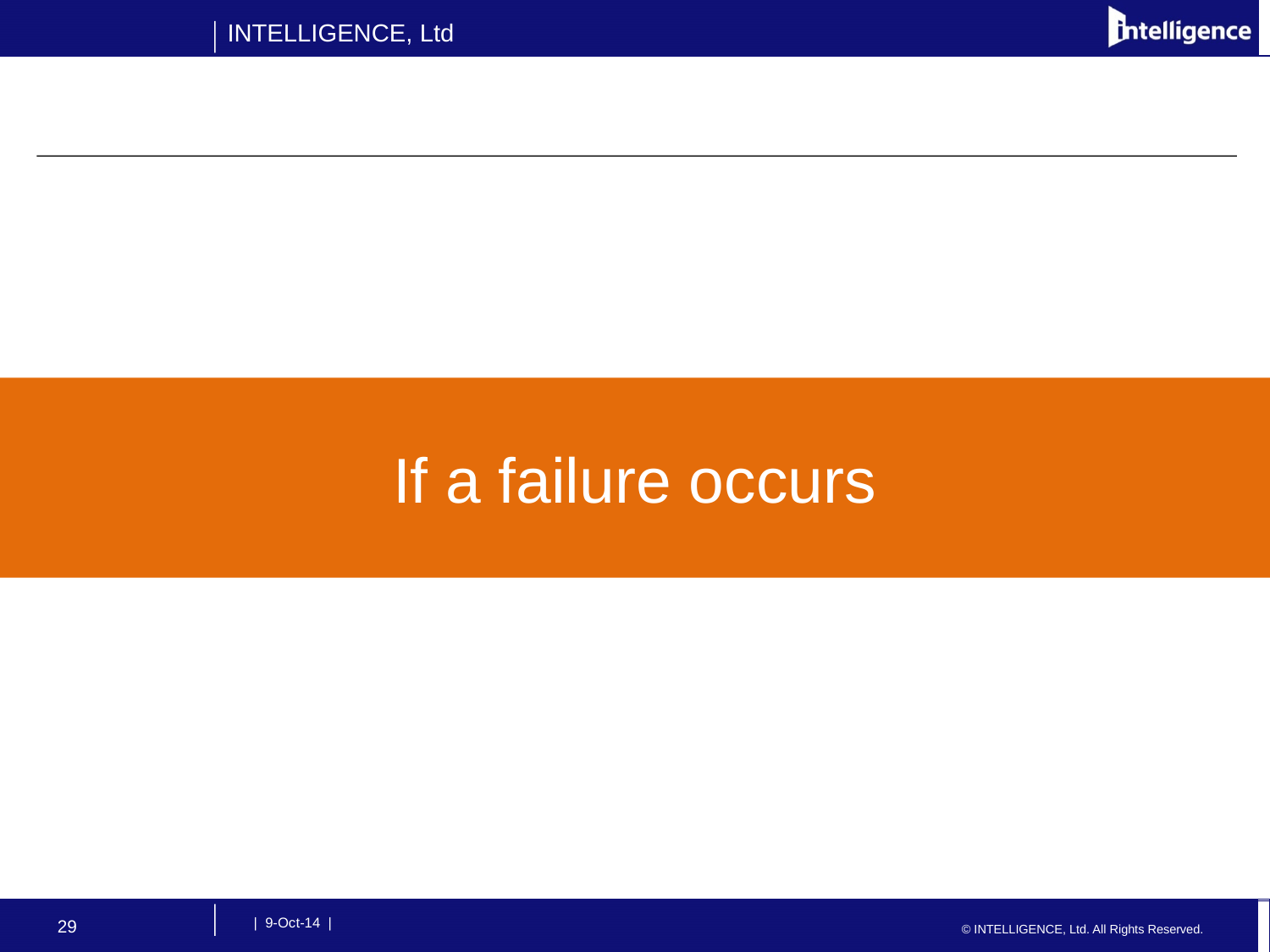

If a failure occurs
29
  |  9-Oct-14  |